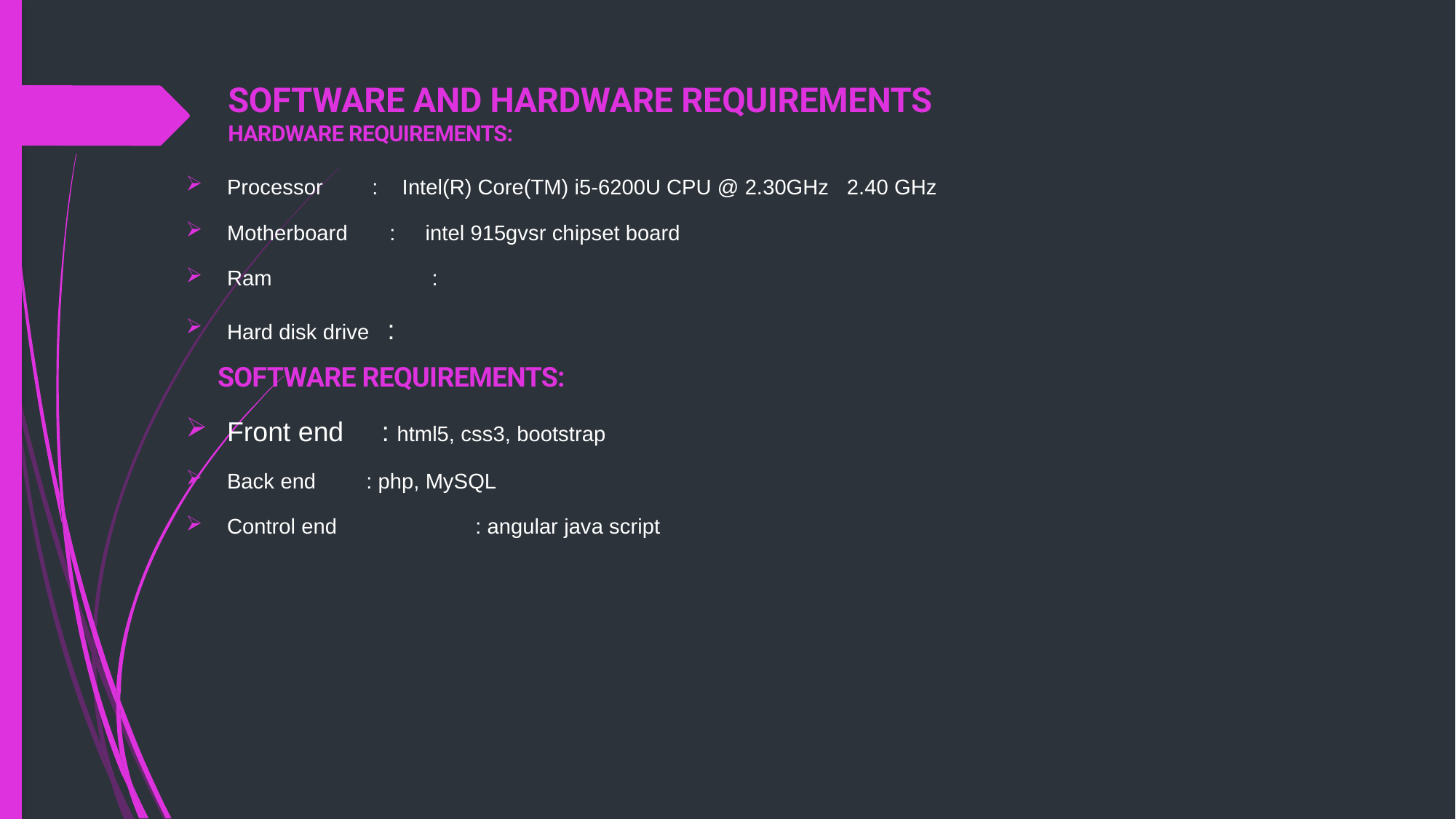

# SOFTWARE AND HARDWARE REQUIREMENTS HARDWARE REQUIREMENTS:
Processor	      :    Intel(R) Core(TM) i5-6200U CPU @ 2.30GHz   2.40 GHz
Motherboard       :     intel 915gvsr chipset board
Ram	                :
Hard disk drive   :
     SOFTWARE REQUIREMENTS:
Front end     : html5, css3, bootstrap
Back end   	     : php, MySQL
Control end	     : angular java script